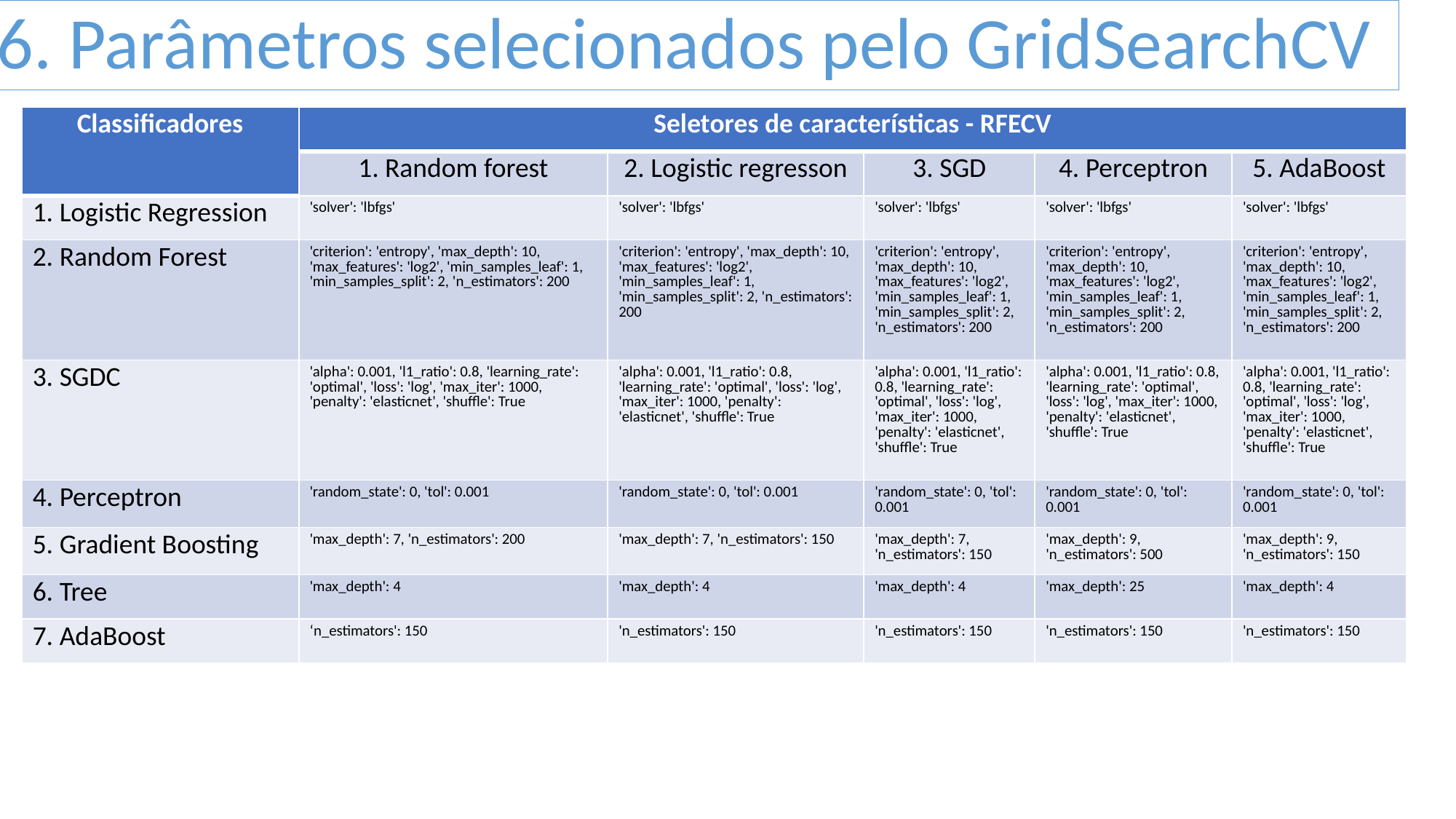

6. Parâmetros selecionados pelo GridSearchCV
| Classificadores | Seletores de características - RFECV |  |  |  |  |
| --- | --- | --- | --- | --- | --- |
|  | 1. Random forest | 2. Logistic regresson | 3. SGD | 4. Perceptron | 5. AdaBoost |
| 1. Logistic Regression | 'solver': 'lbfgs' | 'solver': 'lbfgs' | 'solver': 'lbfgs' | 'solver': 'lbfgs' | 'solver': 'lbfgs' |
| 2. Random Forest | 'criterion': 'entropy', 'max\_depth': 10, 'max\_features': 'log2', 'min\_samples\_leaf': 1, 'min\_samples\_split': 2, 'n\_estimators': 200 | 'criterion': 'entropy', 'max\_depth': 10, 'max\_features': 'log2', 'min\_samples\_leaf': 1, 'min\_samples\_split': 2, 'n\_estimators': 200 | 'criterion': 'entropy', 'max\_depth': 10, 'max\_features': 'log2', 'min\_samples\_leaf': 1, 'min\_samples\_split': 2, 'n\_estimators': 200 | 'criterion': 'entropy', 'max\_depth': 10, 'max\_features': 'log2', 'min\_samples\_leaf': 1, 'min\_samples\_split': 2, 'n\_estimators': 200 | 'criterion': 'entropy', 'max\_depth': 10, 'max\_features': 'log2', 'min\_samples\_leaf': 1, 'min\_samples\_split': 2, 'n\_estimators': 200 |
| 3. SGDC | 'alpha': 0.001, 'l1\_ratio': 0.8, 'learning\_rate': 'optimal', 'loss': 'log', 'max\_iter': 1000, 'penalty': 'elasticnet', 'shuffle': True | 'alpha': 0.001, 'l1\_ratio': 0.8, 'learning\_rate': 'optimal', 'loss': 'log', 'max\_iter': 1000, 'penalty': 'elasticnet', 'shuffle': True | 'alpha': 0.001, 'l1\_ratio': 0.8, 'learning\_rate': 'optimal', 'loss': 'log', 'max\_iter': 1000, 'penalty': 'elasticnet', 'shuffle': True | 'alpha': 0.001, 'l1\_ratio': 0.8, 'learning\_rate': 'optimal', 'loss': 'log', 'max\_iter': 1000, 'penalty': 'elasticnet', 'shuffle': True | 'alpha': 0.001, 'l1\_ratio': 0.8, 'learning\_rate': 'optimal', 'loss': 'log', 'max\_iter': 1000, 'penalty': 'elasticnet', 'shuffle': True |
| 4. Perceptron | 'random\_state': 0, 'tol': 0.001 | 'random\_state': 0, 'tol': 0.001 | 'random\_state': 0, 'tol': 0.001 | 'random\_state': 0, 'tol': 0.001 | 'random\_state': 0, 'tol': 0.001 |
| 5. Gradient Boosting | 'max\_depth': 7, 'n\_estimators': 200 | 'max\_depth': 7, 'n\_estimators': 150 | 'max\_depth': 7, 'n\_estimators': 150 | 'max\_depth': 9, 'n\_estimators': 500 | 'max\_depth': 9, 'n\_estimators': 150 |
| 6. Tree | 'max\_depth': 4 | 'max\_depth': 4 | 'max\_depth': 4 | 'max\_depth': 25 | 'max\_depth': 4 |
| 7. AdaBoost | ‘n\_estimators': 150 | 'n\_estimators': 150 | 'n\_estimators': 150 | 'n\_estimators': 150 | 'n\_estimators': 150 |